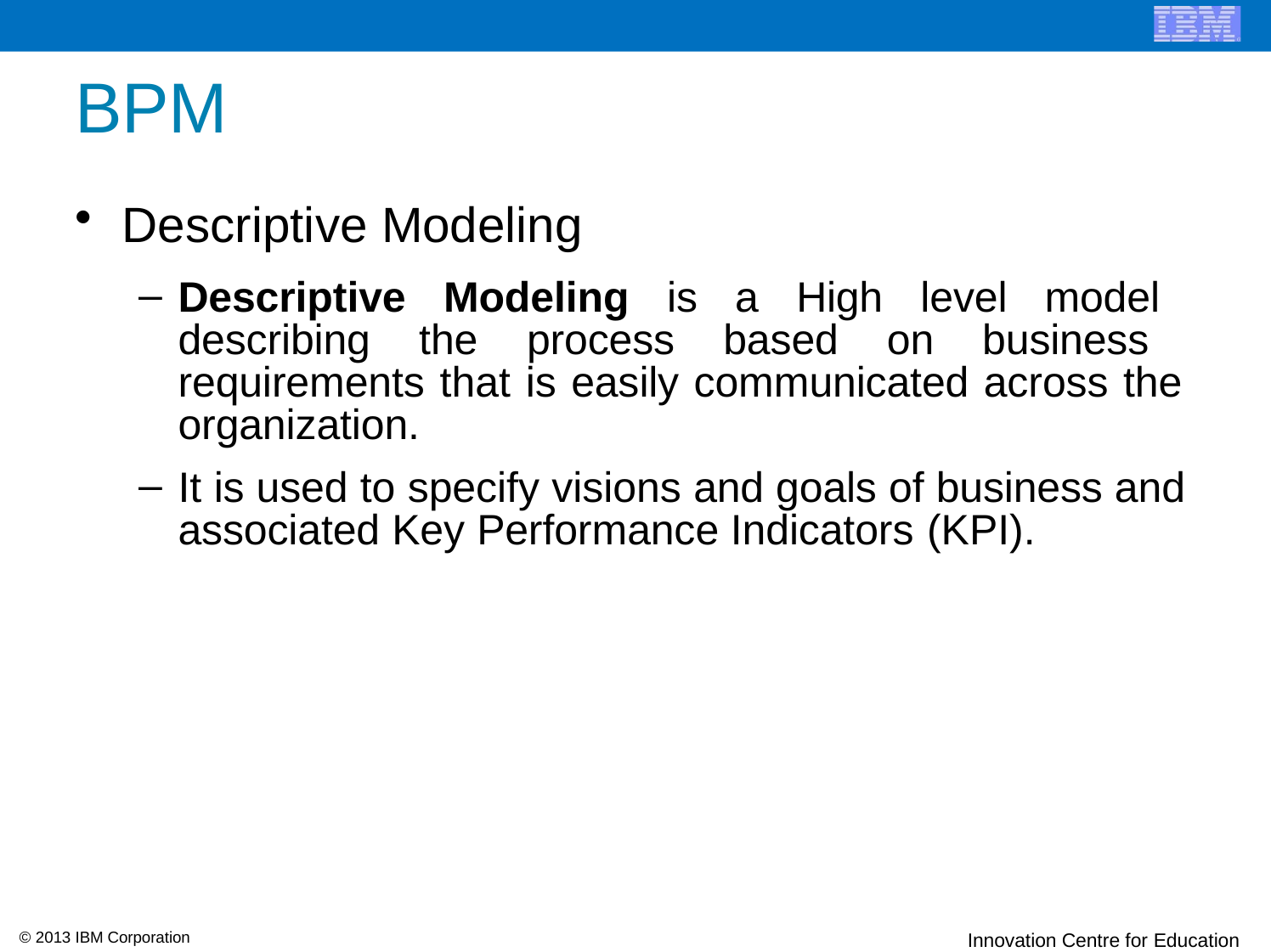

# BPM
Descriptive Modeling
Descriptive Modeling is a High level model  describing the process based on business  requirements that is easily communicated across the  organization.
It is used to specify visions and goals of business and  associated Key Performance Indicators (KPI).
© 2013 IBM Corporation
Innovation Centre for Education